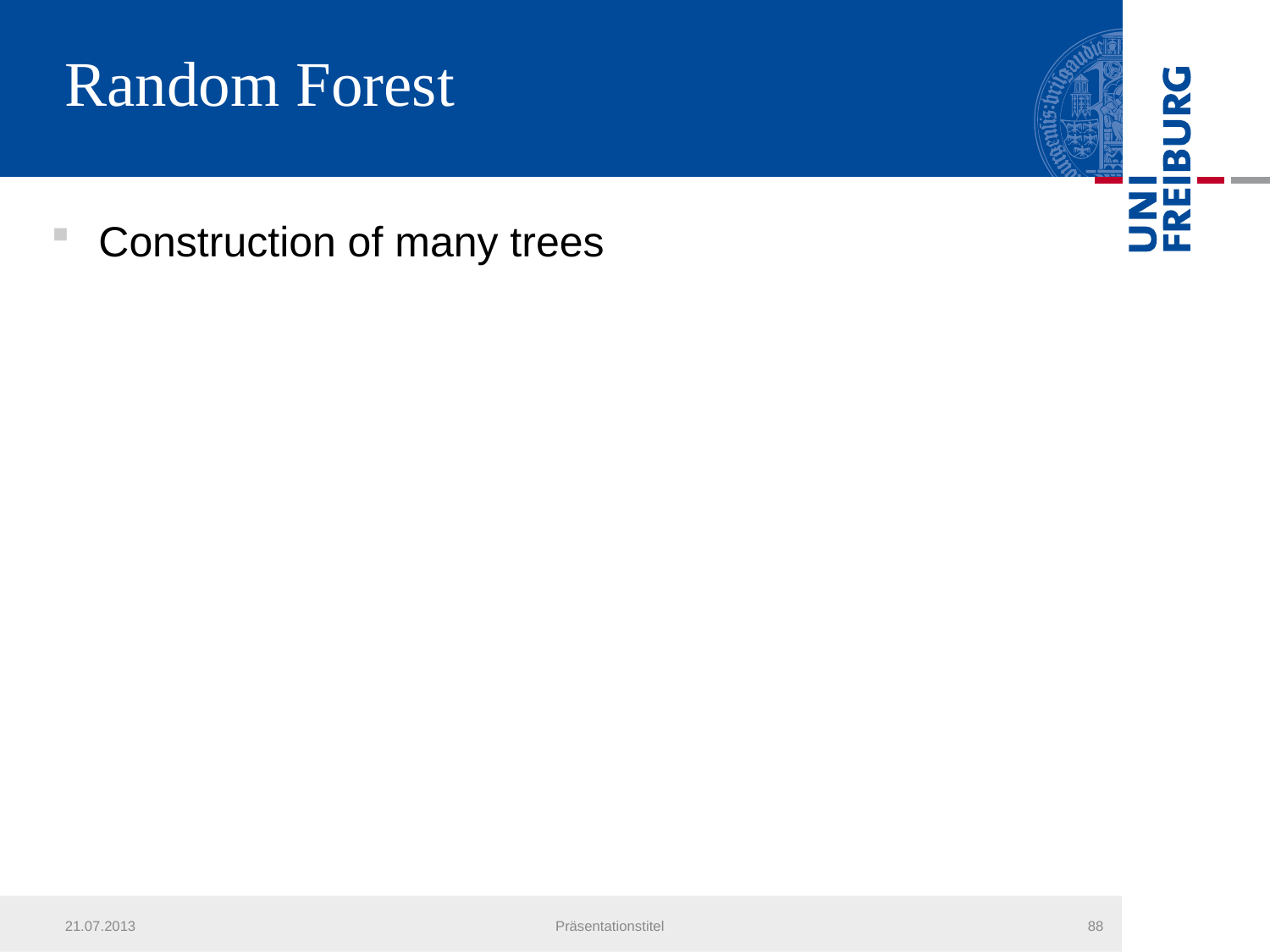

# Random Forest
Construction of many trees
21.07.2013
Präsentationstitel
88